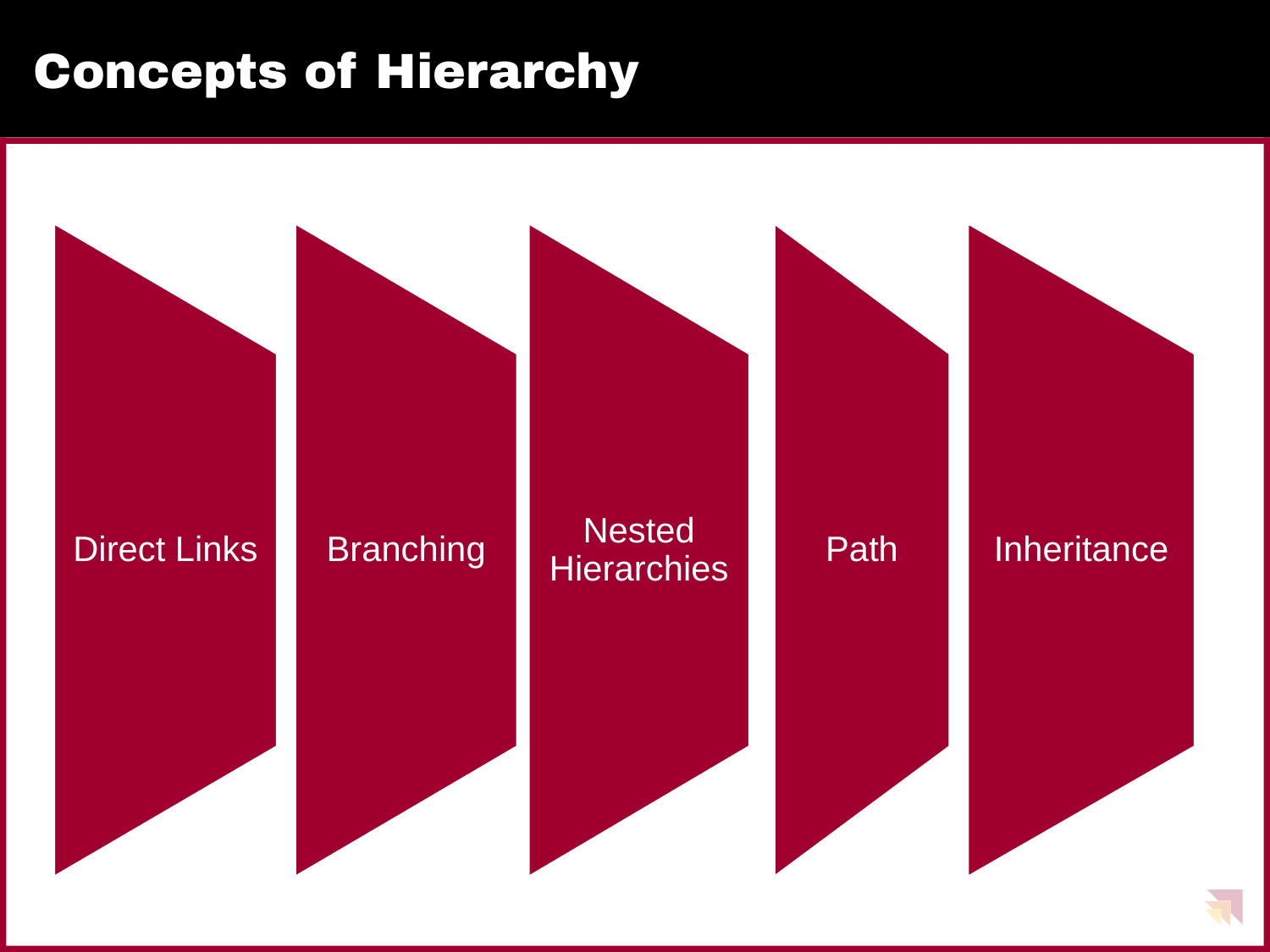

# Concepts of Hierarchy
Direct Links
Branching
Nested Hierarchies
Path
Inheritance